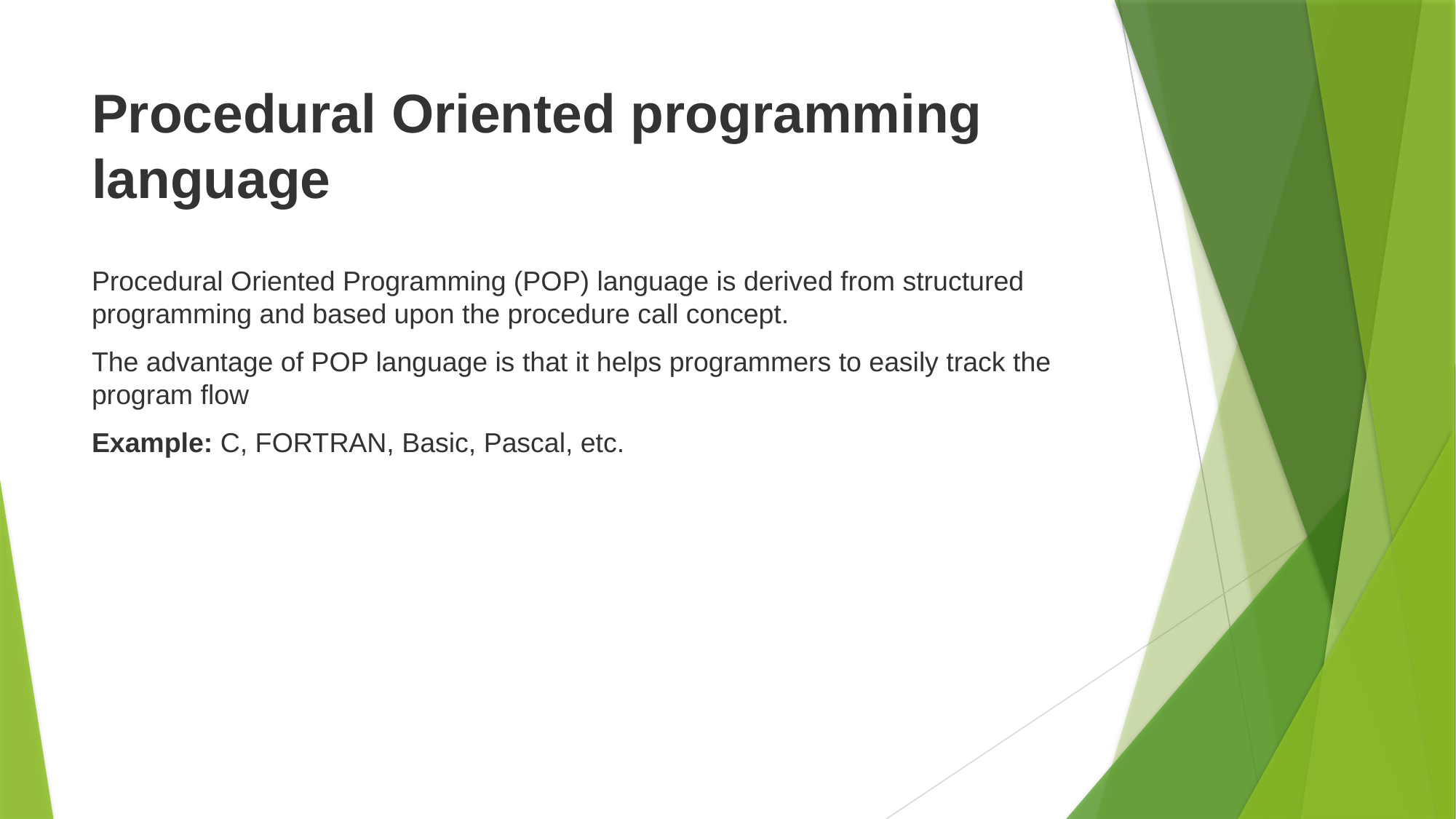

# Procedural Oriented programming language
Procedural Oriented Programming (POP) language is derived from structured programming and based upon the procedure call concept.
The advantage of POP language is that it helps programmers to easily track the program flow
Example: C, FORTRAN, Basic, Pascal, etc.